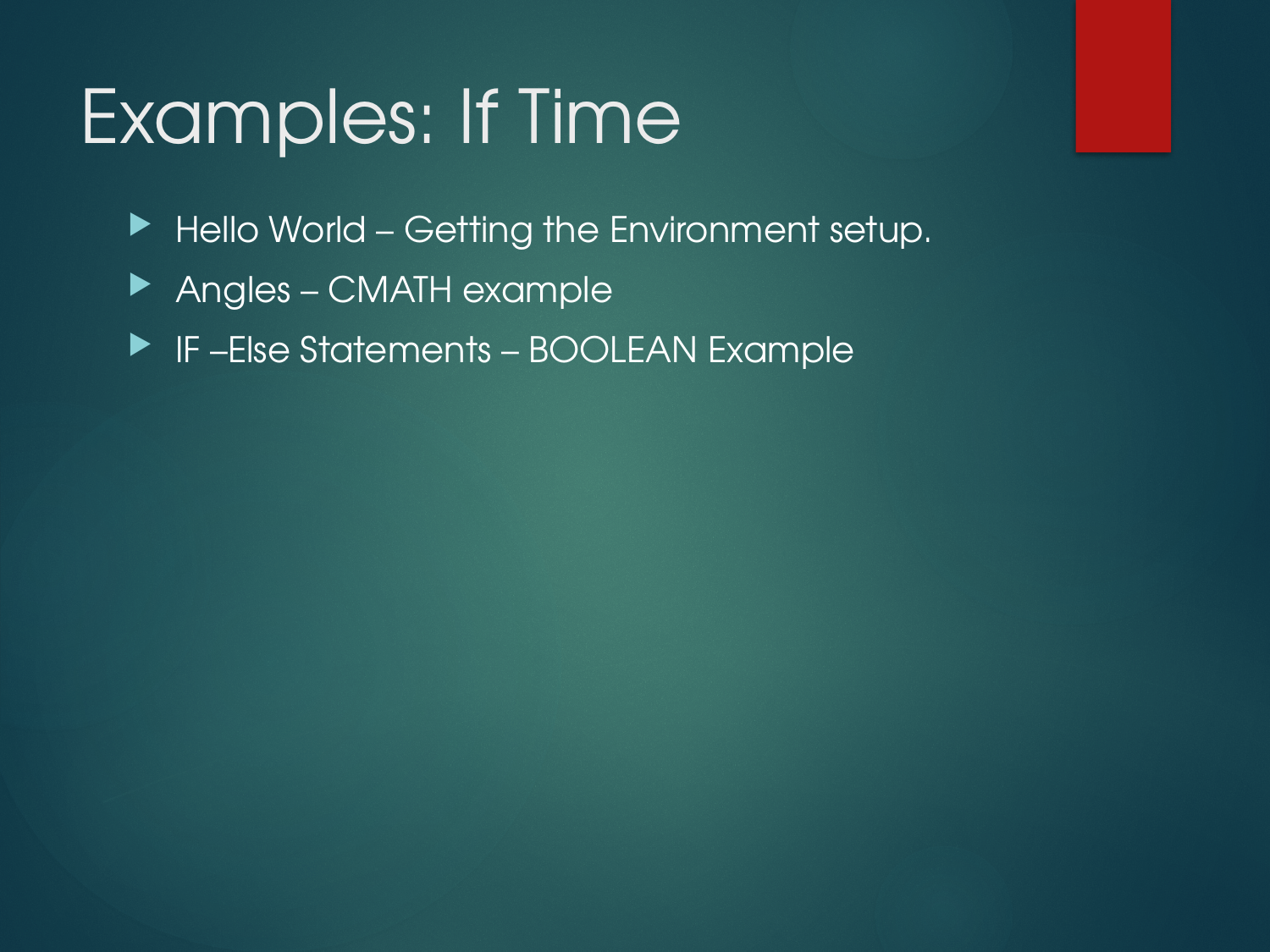

# Examples: If Time
Hello World – Getting the Environment setup.
Angles – CMATH example
IF –Else Statements – BOOLEAN Example